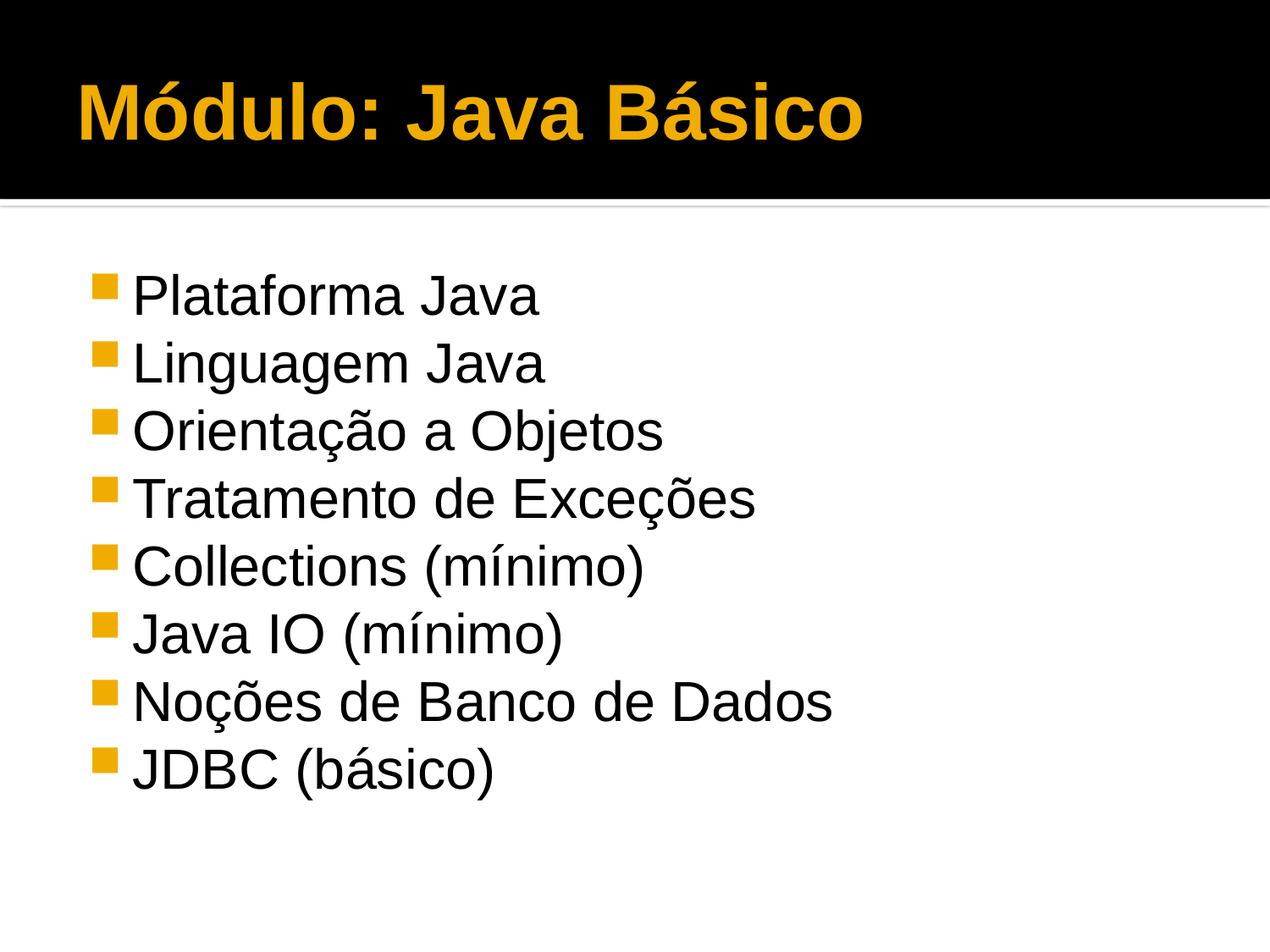

# Módulo: Java Básico
Plataforma Java
Linguagem Java
Orientação a Objetos
Tratamento de Exceções
Collections (mínimo)
Java IO (mínimo)
Noções de Banco de Dados
JDBC (básico)